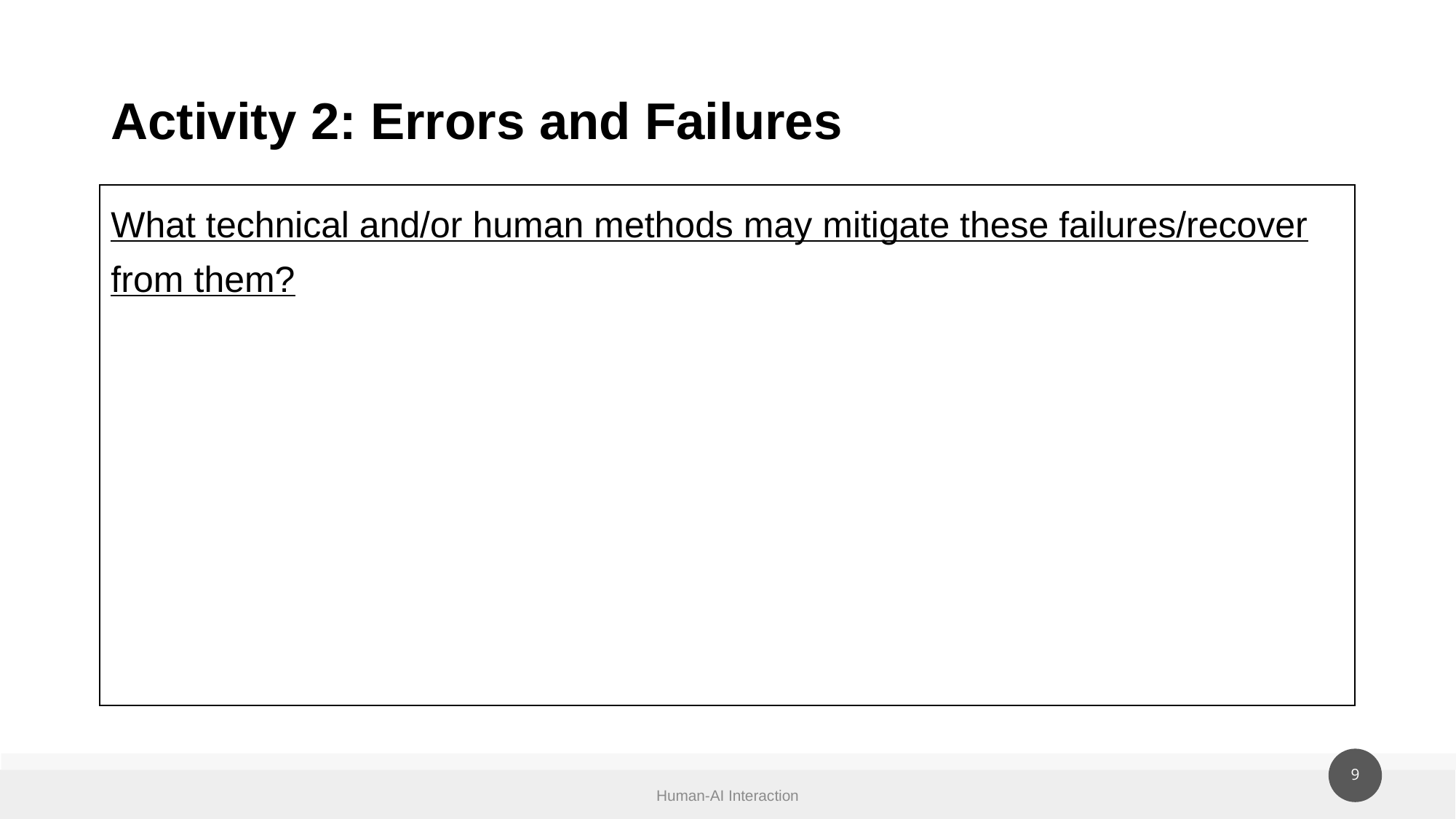

# Activity 2: Errors and Failures
What technical and/or human methods may mitigate these failures/recover from them?
Human-AI Interaction